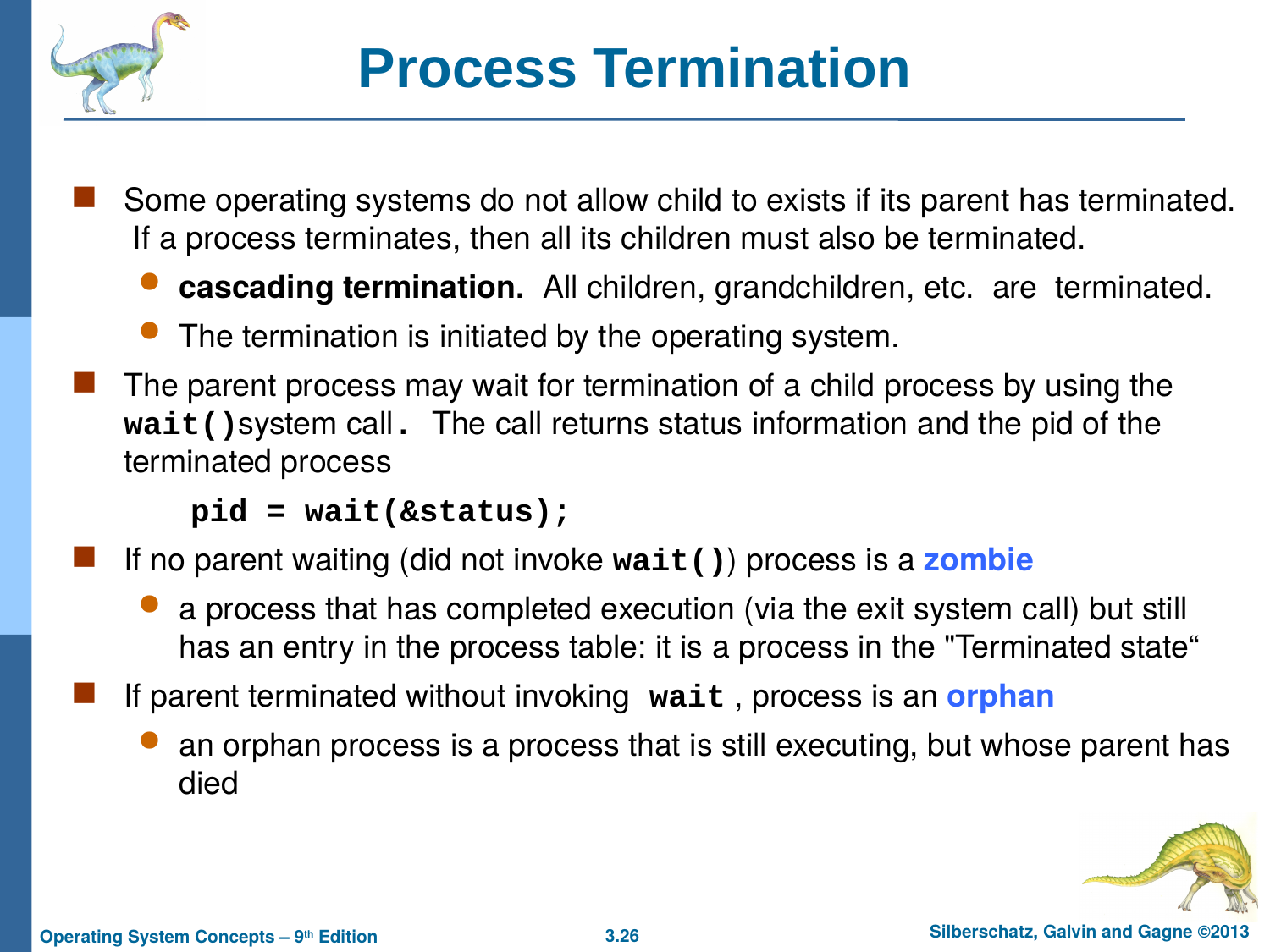

# Process Termination

Some operating systems do not allow child to exists if its parent has terminated.  If a process terminates, then all its children must also be terminated.
cascading termination.  All children, grandchildren, etc.  are  terminated.
The termination is initiated by the operating system.
The parent process may wait for termination of a child process by using the wait()system call. The call returns status information and the pid of the terminated process
      pid = wait(&status);
If no parent waiting (did not invoke wait()) process is a zombie
a process that has completed execution (via the exit system call) but still has an entry in the process table: it is a process in the "Terminated state“
If parent terminated without invoking wait , process is an orphan
an orphan process is a process that is still executing, but whose parent has died